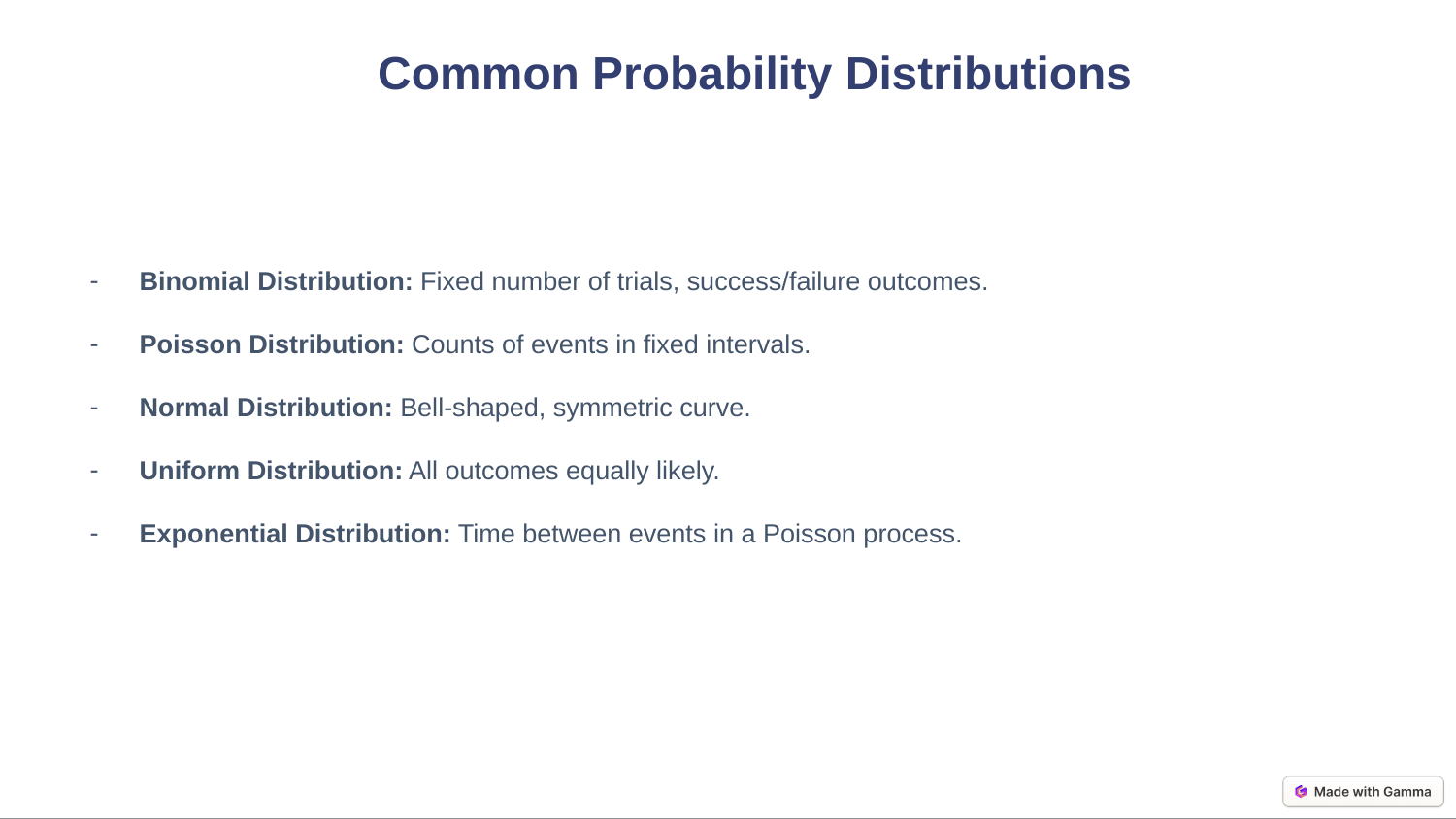

Common Probability Distributions
Binomial Distribution: Fixed number of trials, success/failure outcomes.
Poisson Distribution: Counts of events in fixed intervals.
Normal Distribution: Bell-shaped, symmetric curve.
Uniform Distribution: All outcomes equally likely.
Exponential Distribution: Time between events in a Poisson process.